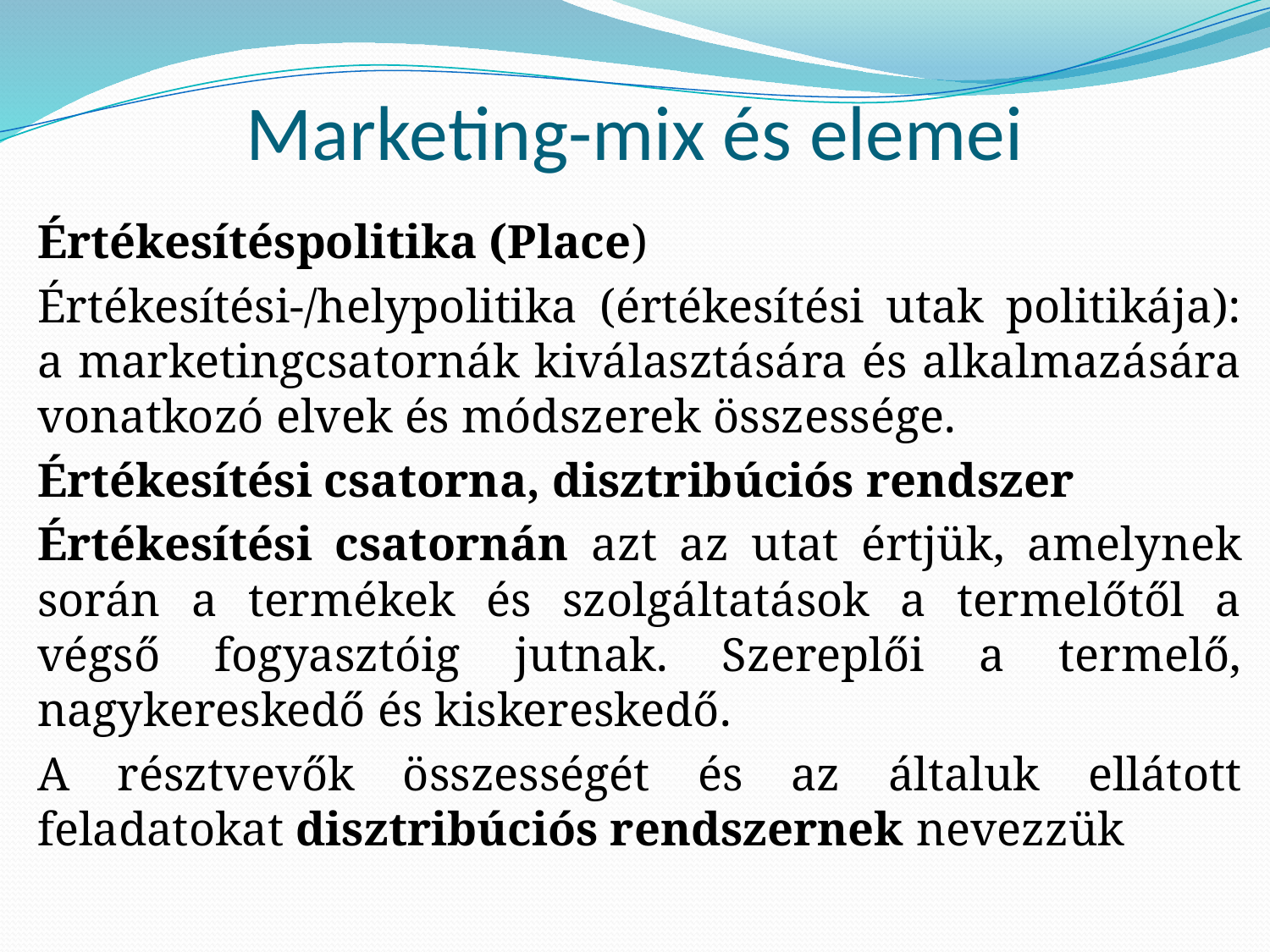

# Marketing-mix és elemei
Értékesítéspolitika (Place)
Értékesítési-/helypolitika (értékesítési utak politikája): a marketingcsatornák kiválasztására és alkalmazására vonatkozó elvek és módszerek összessége.
Értékesítési csatorna, disztribúciós rendszer
Értékesítési csatornán azt az utat értjük, amelynek során a termékek és szolgáltatások a termelőtől a végső fogyasztóig jutnak. Szereplői a termelő, nagykereskedő és kiskereskedő.
A résztvevők összességét és az általuk ellátott feladatokat disztribúciós rendszernek nevezzük